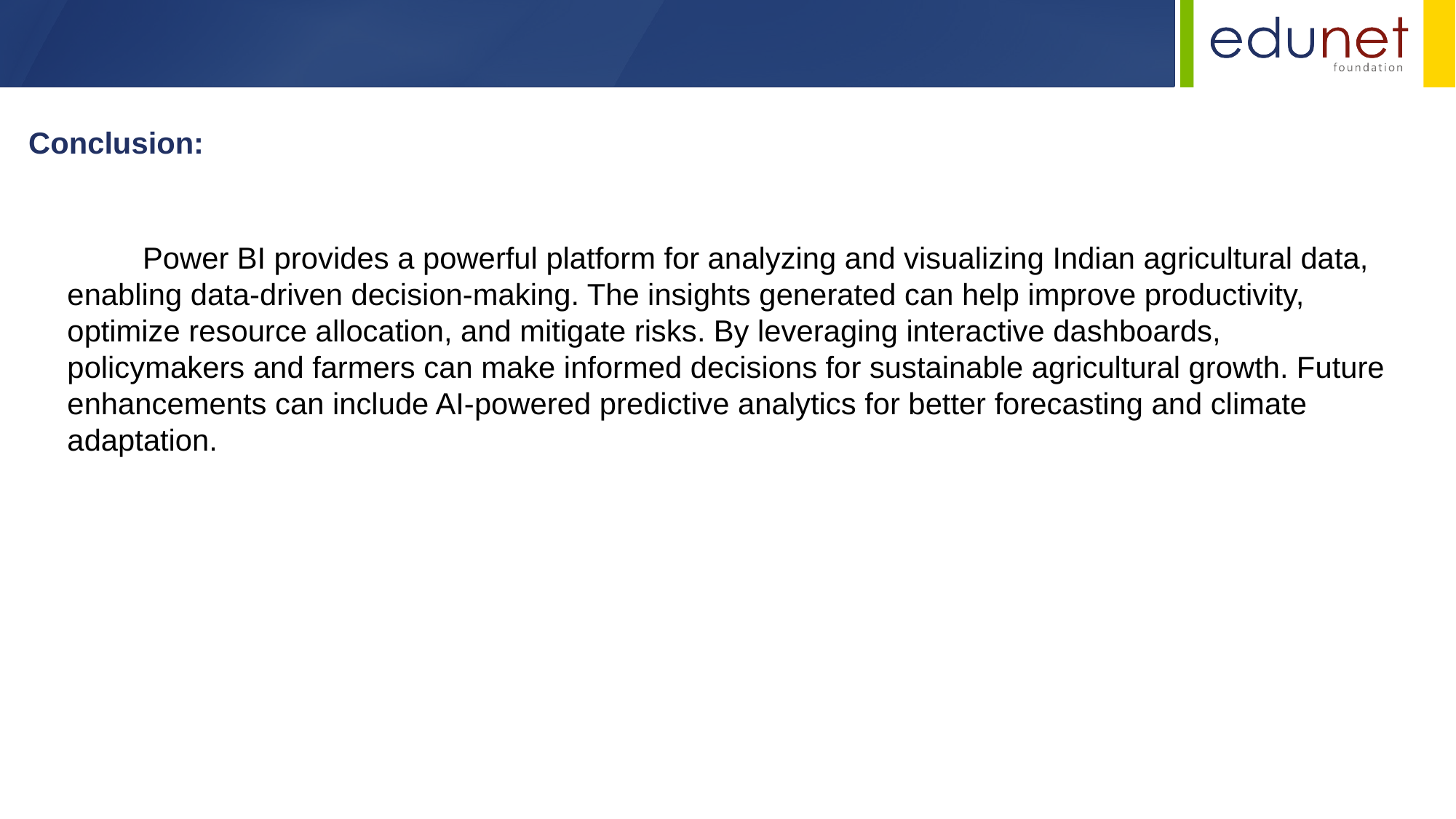

Conclusion:
         Power BI provides a powerful platform for analyzing and visualizing Indian agricultural data, enabling data-driven decision-making. The insights generated can help improve productivity, optimize resource allocation, and mitigate risks. By leveraging interactive dashboards, policymakers and farmers can make informed decisions for sustainable agricultural growth. Future enhancements can include AI-powered predictive analytics for better forecasting and climate adaptation.